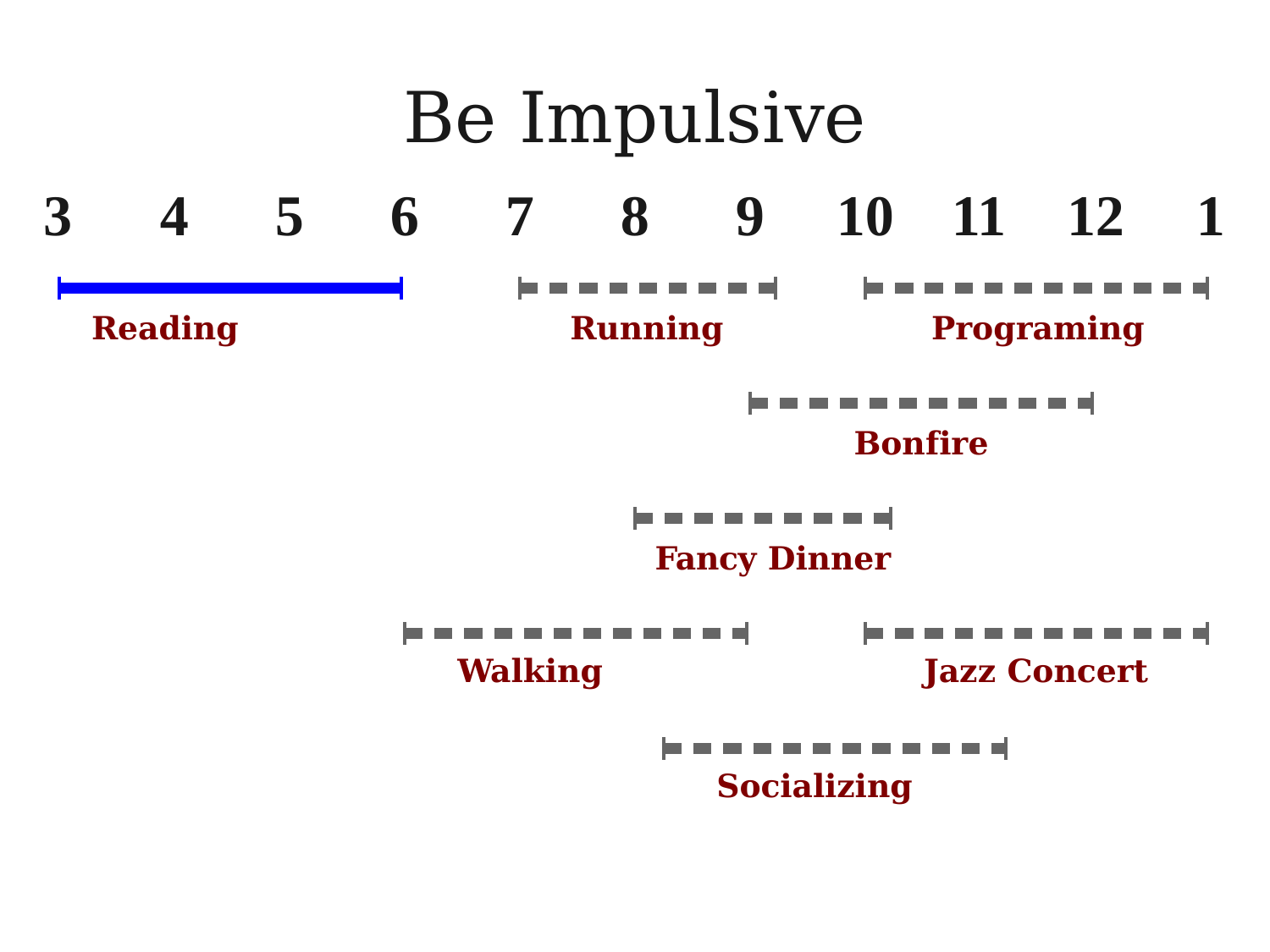

# Be Impulsive
3	4	5	6	7	8	9	10	11	12	1

Reading	Running	Programing
Bonfire  Fancy Dinner

Walking
Jazz Concert

Socializing